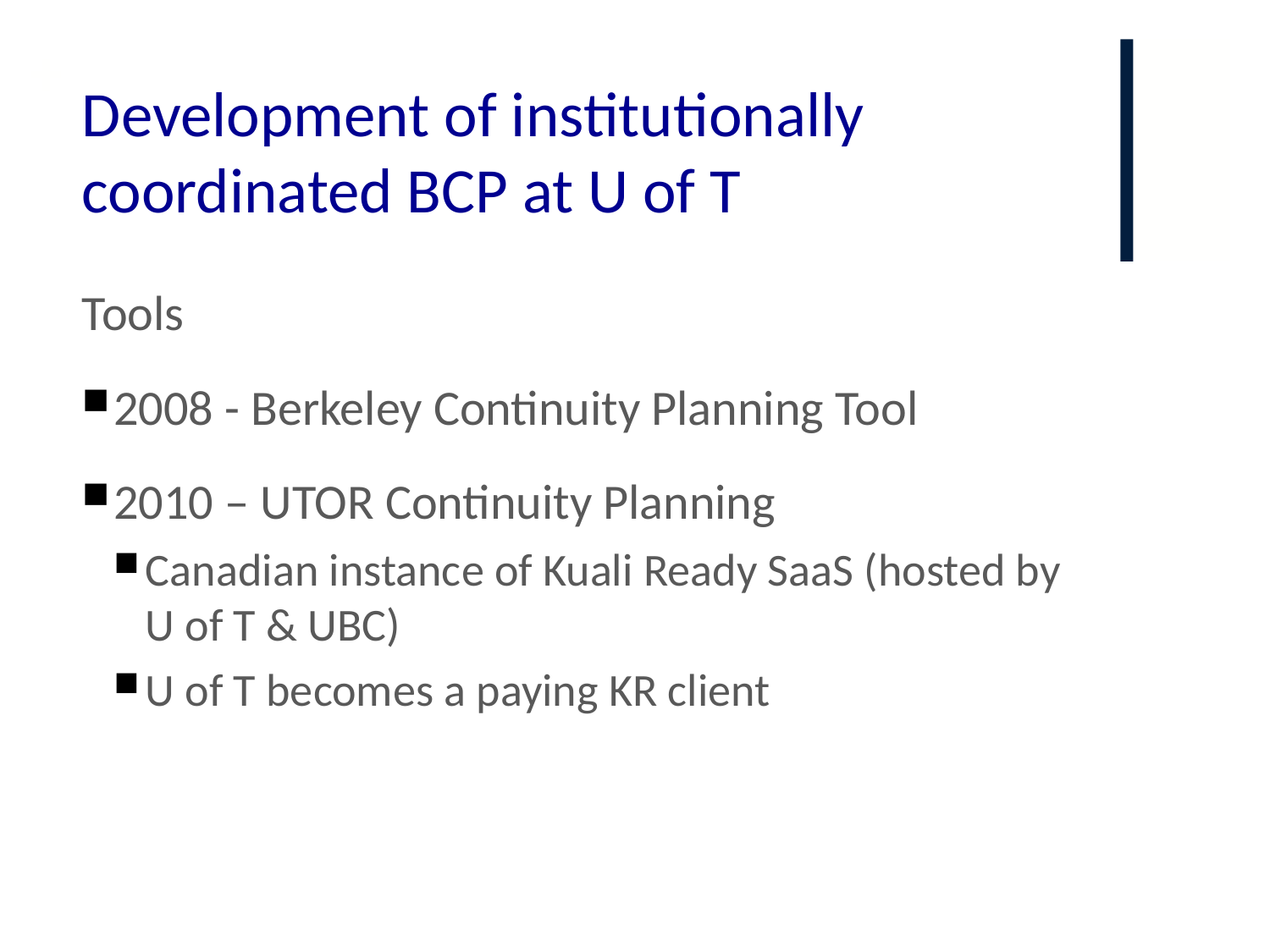

# Development of institutionally coordinated BCP at U of T
Tools
2008 - Berkeley Continuity Planning Tool
2010 – UTOR Continuity Planning
Canadian instance of Kuali Ready SaaS (hosted by  U of T & UBC)
U of T becomes a paying KR client